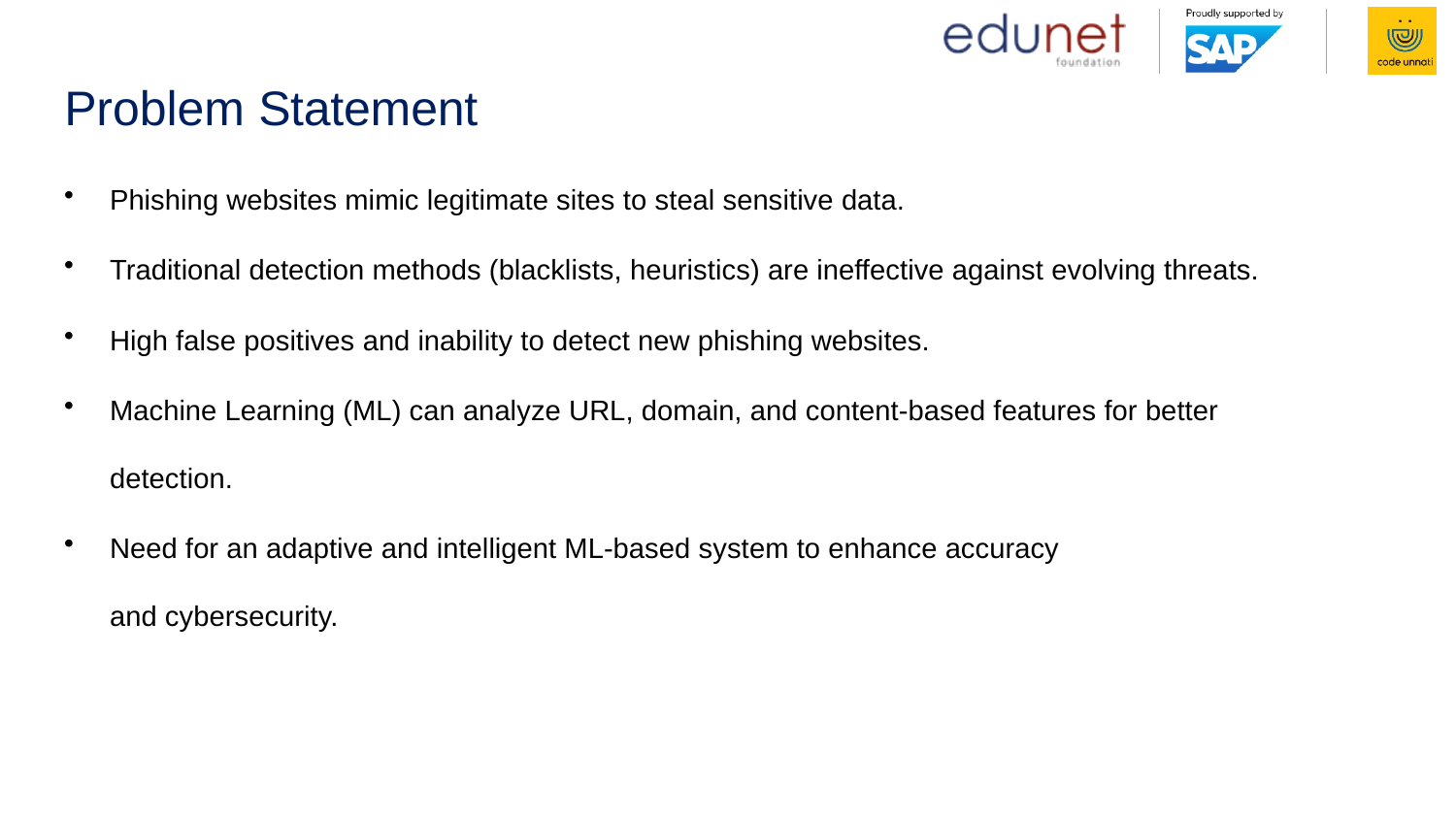

# Problem Statement
Phishing websites mimic legitimate sites to steal sensitive data.
Traditional detection methods (blacklists, heuristics) are ineffective against evolving threats.
High false positives and inability to detect new phishing websites.
Machine Learning (ML) can analyze URL, domain, and content-based features for better detection.
Need for an adaptive and intelligent ML-based system to enhance accuracy and cybersecurity.